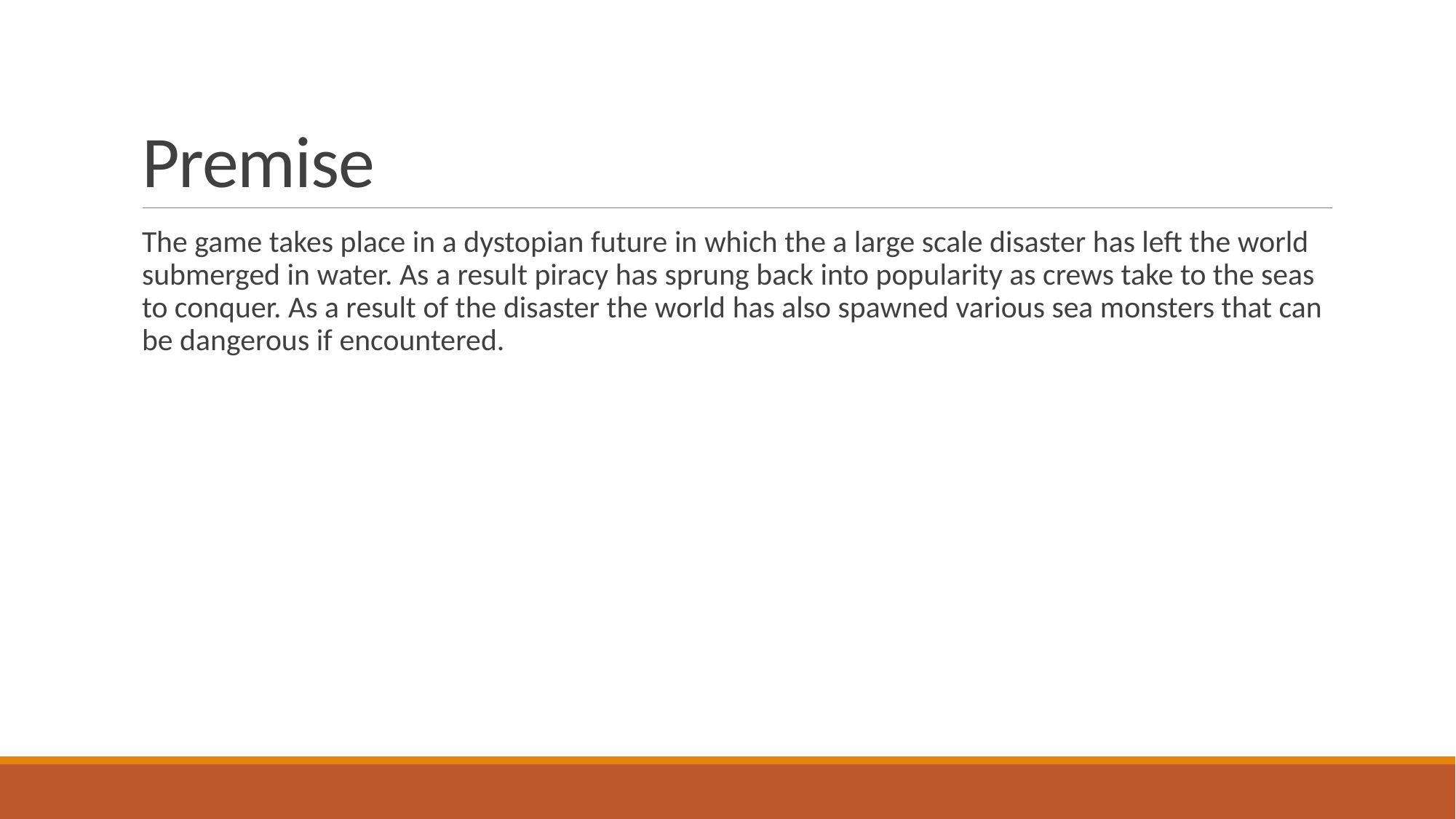

# Premise
The game takes place in a dystopian future in which the a large scale disaster has left the world submerged in water. As a result piracy has sprung back into popularity as crews take to the seas to conquer. As a result of the disaster the world has also spawned various sea monsters that can be dangerous if encountered.